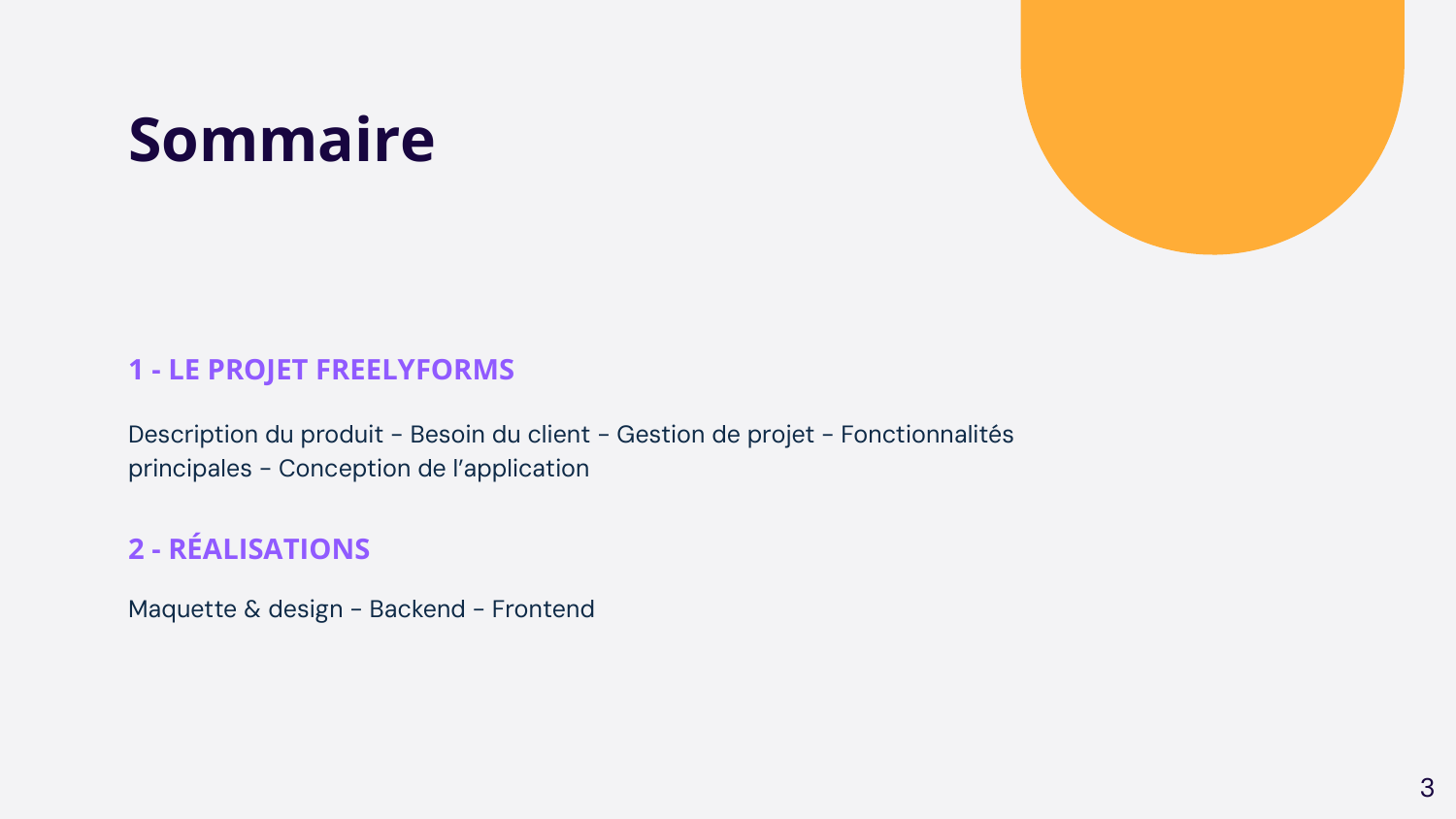

# Sommaire
1 - LE PROJET FREELYFORMS
Description du produit - Besoin du client - Gestion de projet - Fonctionnalités principales - Conception de l’application
2 - RÉALISATIONS
Maquette & design - Backend - Frontend
3